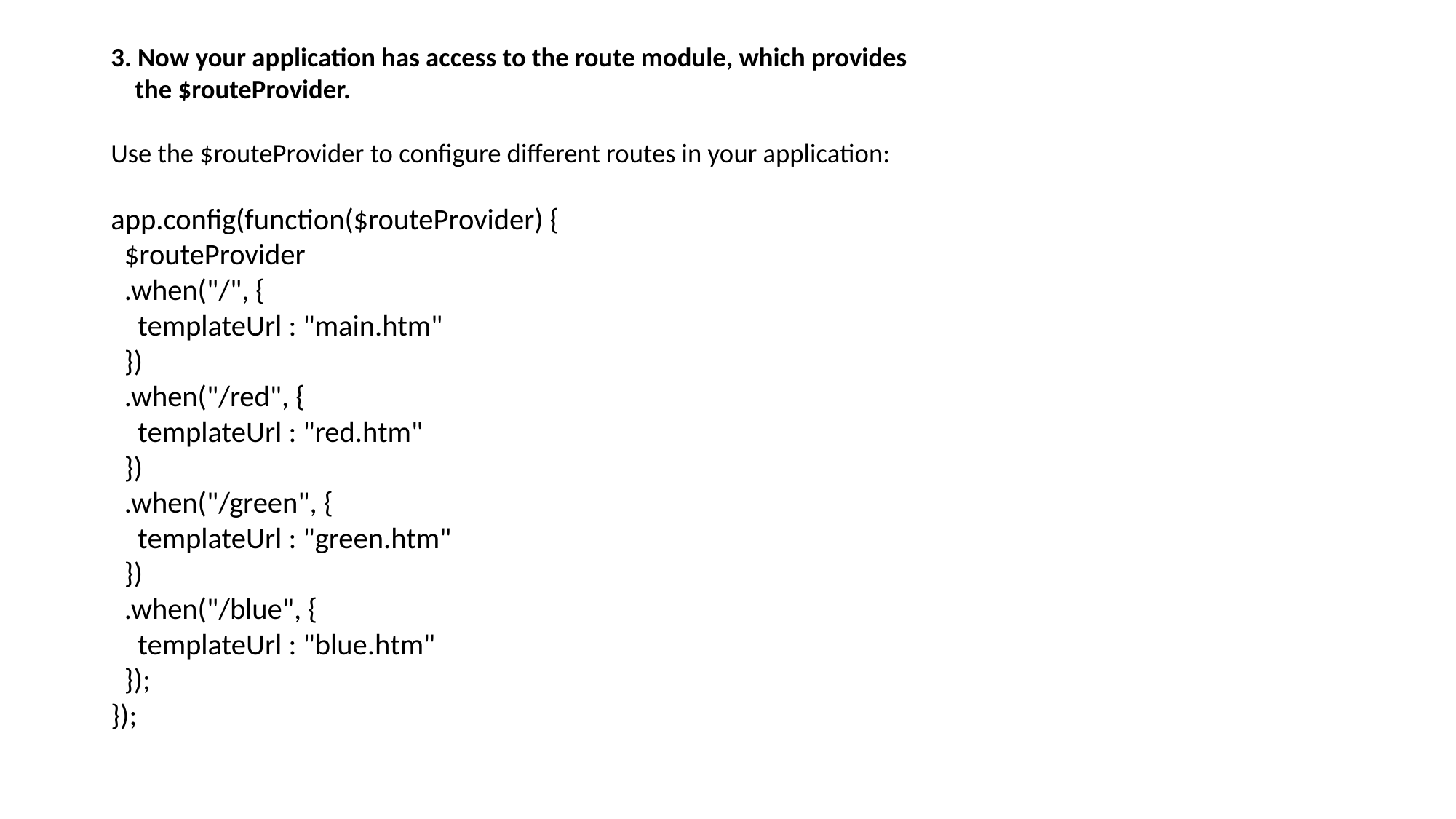

3. Now your application has access to the route module, which provides
    the $routeProvider.

Use the $routeProvider to configure different routes in your application:

app.config(function($routeProvider) {
  $routeProvider
  .when("/", {
    templateUrl : "main.htm"
  })
  .when("/red", {
    templateUrl : "red.htm"
  })
  .when("/green", {
    templateUrl : "green.htm"
  })
  .when("/blue", {
    templateUrl : "blue.htm"
  });
});